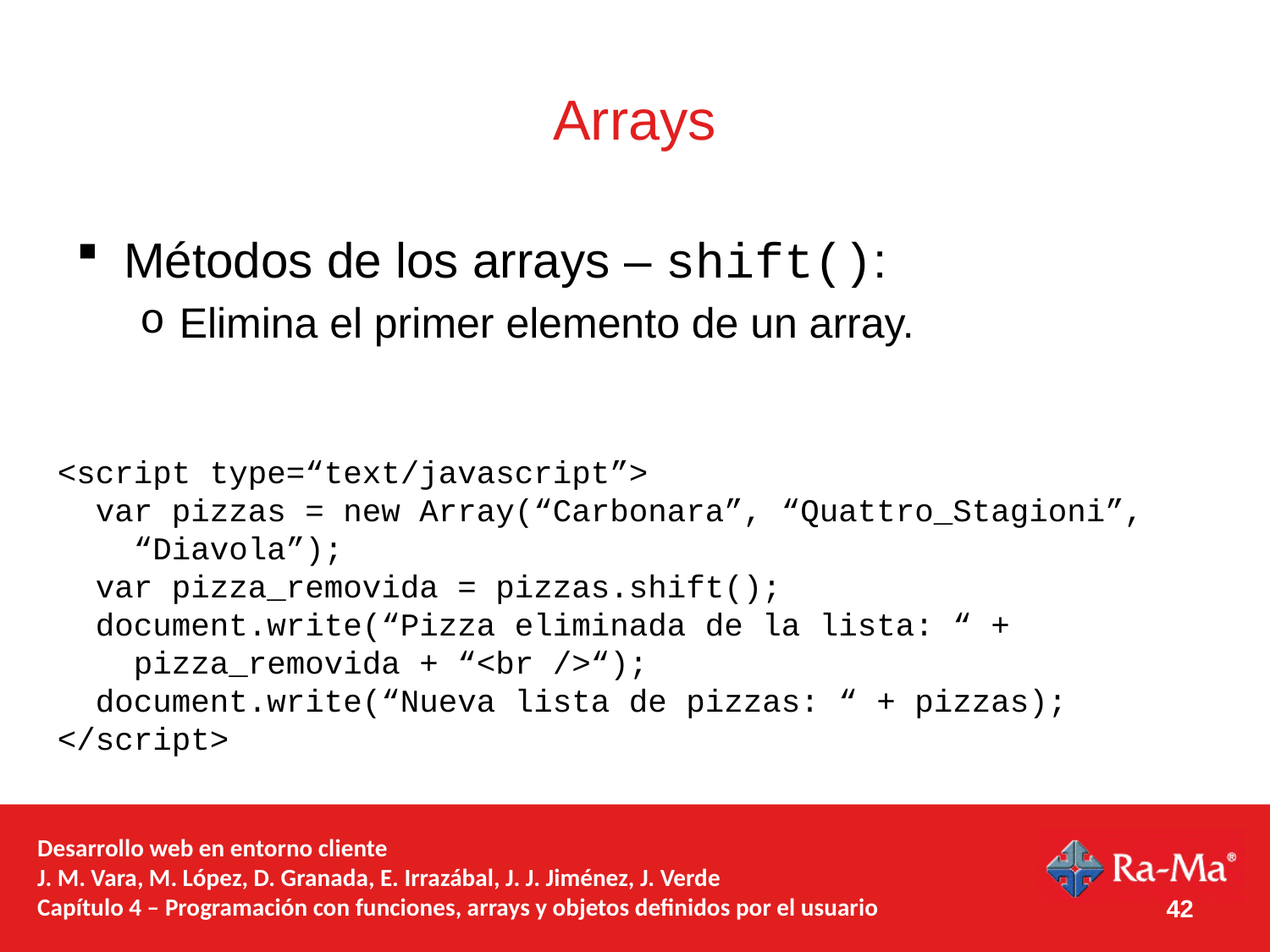

# Arrays
Métodos de los arrays – shift():
Elimina el primer elemento de un array.
<script type=“text/javascript”>
  var pizzas = new Array(“Carbonara”, “Quattro_Stagioni”,
    “Diavola”);
  var pizza_removida = pizzas.shift();
  document.write(“Pizza eliminada de la lista: “ +
    pizza_removida + “<br />“);
  document.write(“Nueva lista de pizzas: “ + pizzas);
</script>
Desarrollo web en entorno cliente
J. M. Vara, M. López, D. Granada, E. Irrazábal, J. J. Jiménez, J. Verde
Capítulo 4 – Programación con funciones, arrays y objetos definidos por el usuario
42